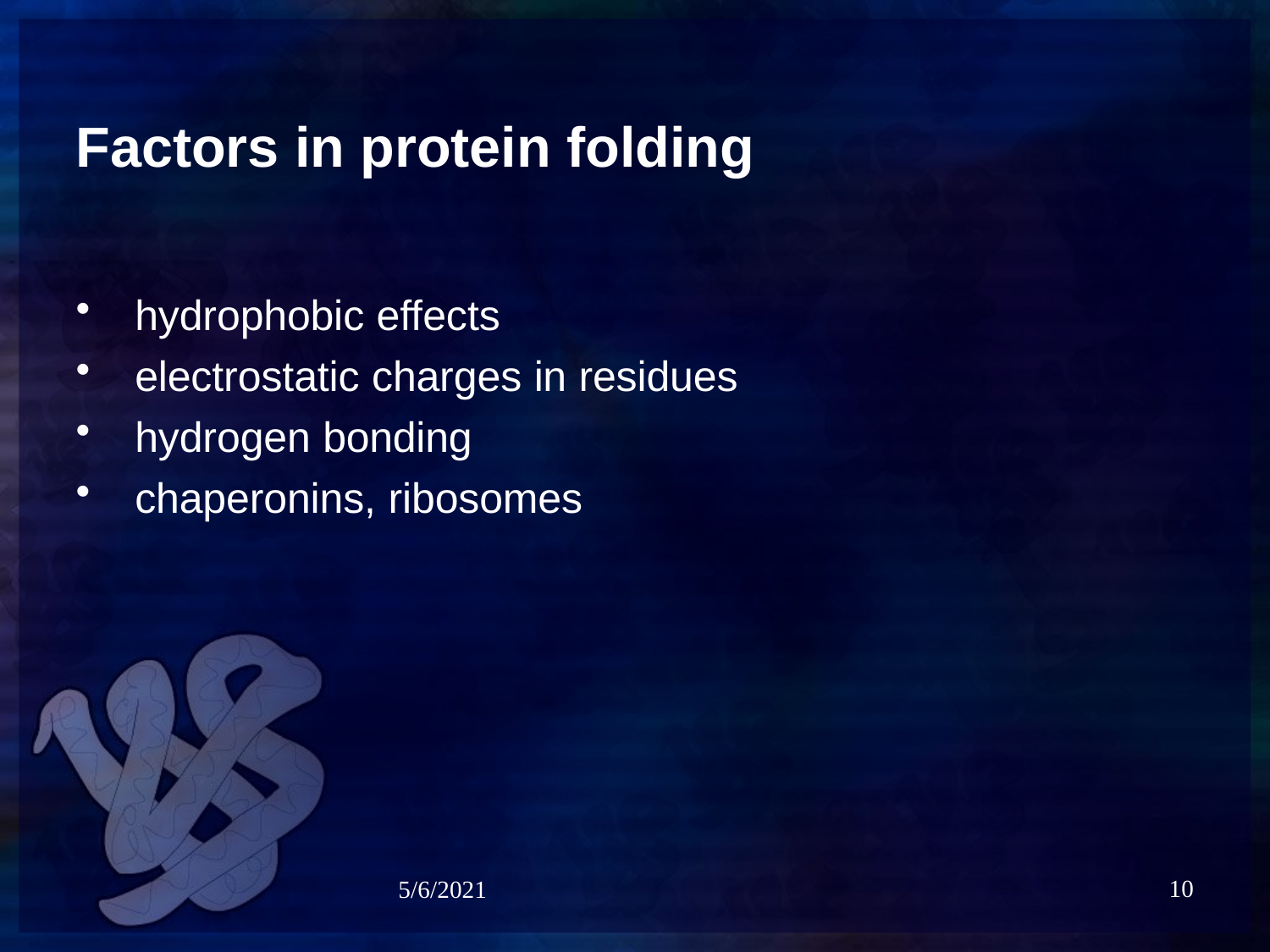

# Factors in protein folding
hydrophobic effects
electrostatic charges in residues
hydrogen bonding
chaperonins, ribosomes
10
5/6/2021